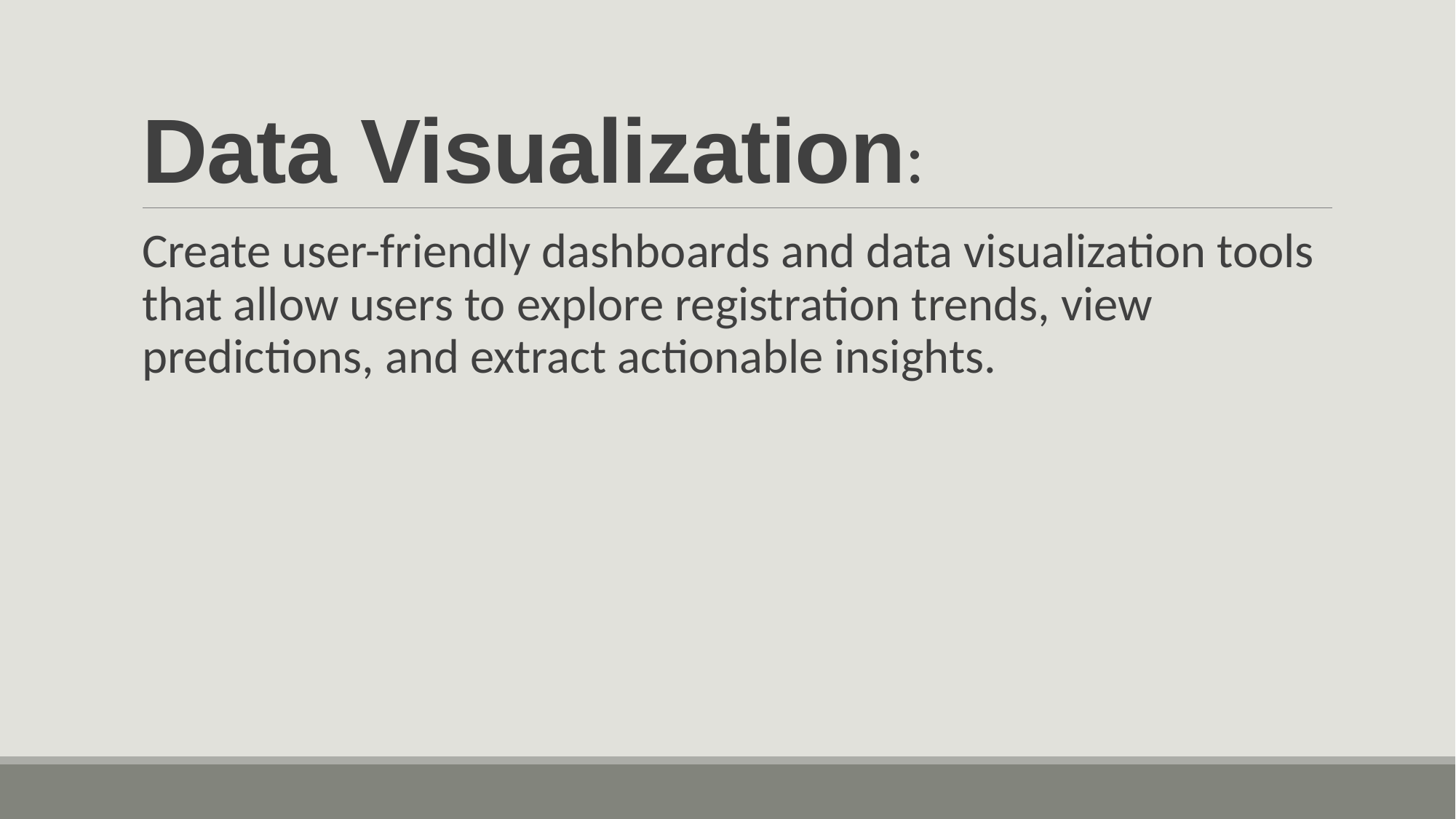

# Data Visualization:
Create user-friendly dashboards and data visualization tools that allow users to explore registration trends, view predictions, and extract actionable insights.